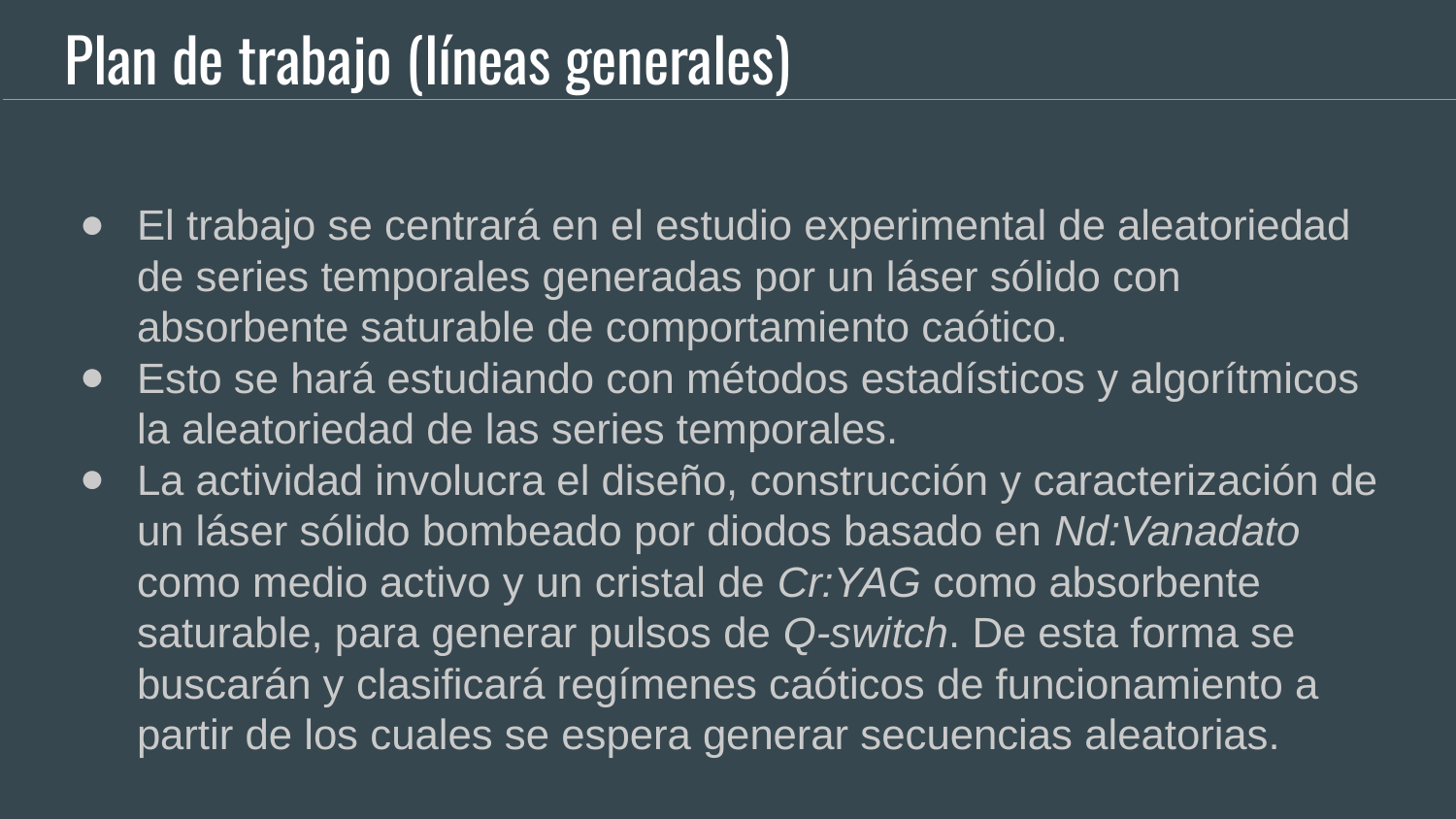

# Plan de trabajo (líneas generales)

El trabajo se centrará en el estudio experimental de aleatoriedad de series temporales generadas por un láser sólido con absorbente saturable de comportamiento caótico.
Esto se hará estudiando con métodos estadísticos y algorítmicos la aleatoriedad de las series temporales.
La actividad involucra el diseño, construcción y caracterización de un láser sólido bombeado por diodos basado en Nd:Vanadato como medio activo y un cristal de Cr:YAG como absorbente saturable, para generar pulsos de Q-switch. De esta forma se buscarán y clasificará regímenes caóticos de funcionamiento a partir de los cuales se espera generar secuencias aleatorias.